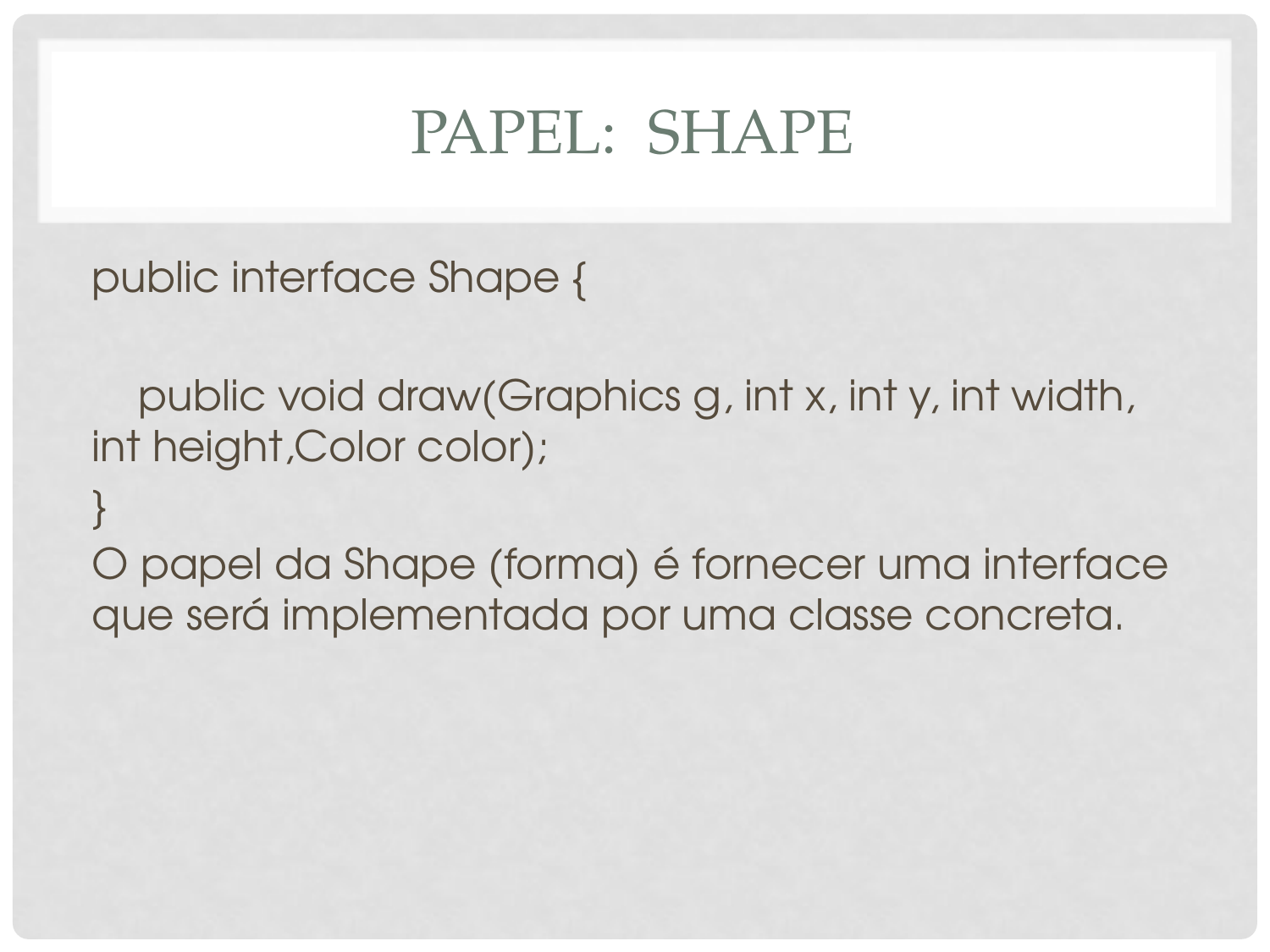

# Papel:  shape
public interface Shape {

    public void draw(Graphics g, int x, int y, int width, int height,Color color);
}
O papel da Shape (forma) é fornecer uma interface que será implementada por uma classe concreta.